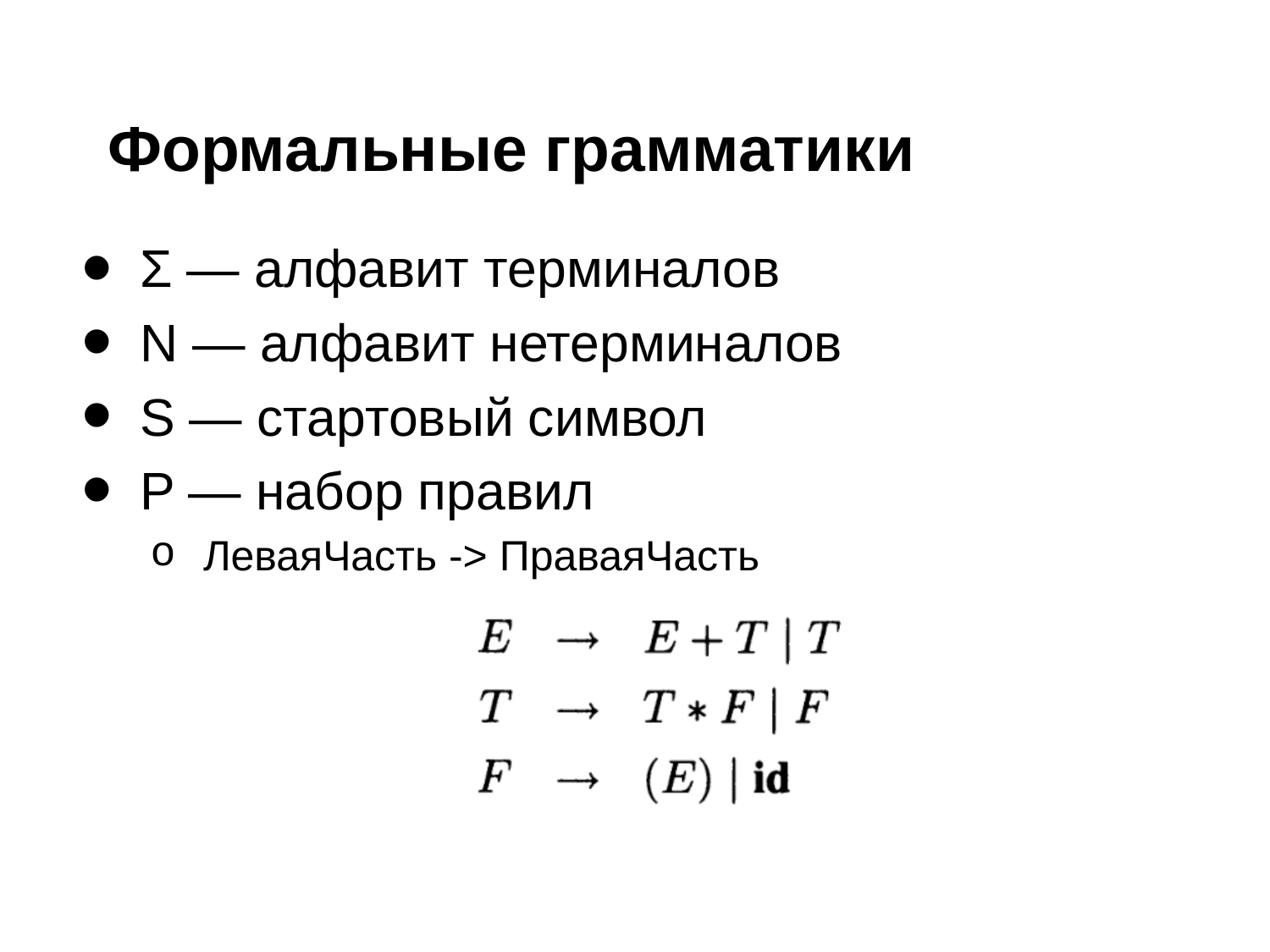

# Формальные грамматики
Σ — алфавит терминалов
N — алфавит нетерминалов
S — стартовый символ
P — набор правил
ЛеваяЧасть -> ПраваяЧасть